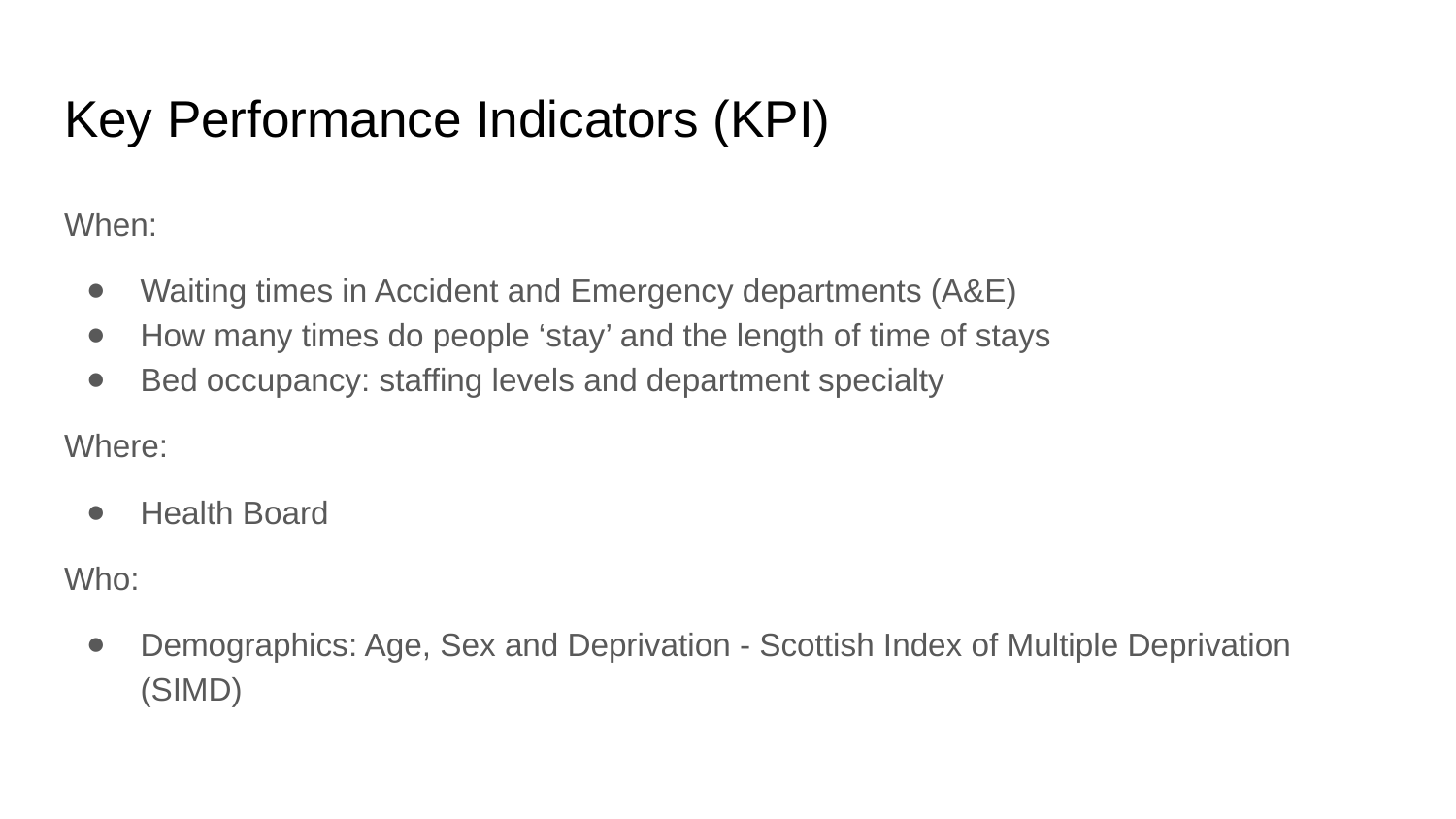

# Key Performance Indicators (KPI)
When:
Waiting times in Accident and Emergency departments (A&E)
How many times do people ‘stay’ and the length of time of stays
Bed occupancy: staffing levels and department specialty
Where:
Health Board
Who:
Demographics: Age, Sex and Deprivation - Scottish Index of Multiple Deprivation (SIMD)